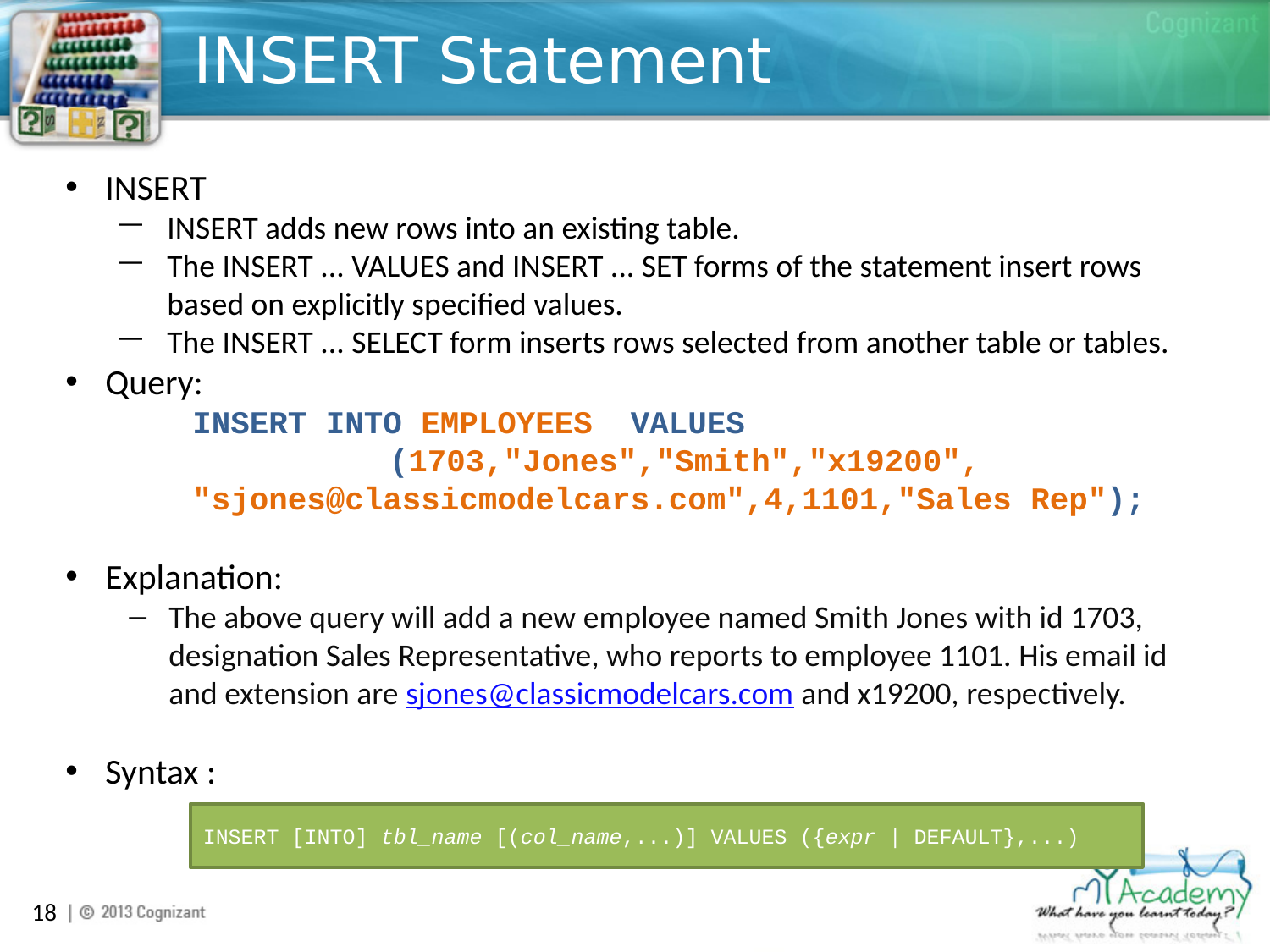

# INSERT Statement
INSERT
INSERT adds new rows into an existing table.
The INSERT ... VALUES and INSERT ... SET forms of the statement insert rows based on explicitly specified values.
The INSERT ... SELECT form inserts rows selected from another table or tables.
Query:
	INSERT INTO EMPLOYEES  VALUES
                 (1703,"Jones","Smith","x19200",
	"sjones@classicmodelcars.com",4,1101,"Sales Rep");

Explanation:
The above query will add a new employee named Smith Jones with id 1703, designation Sales Representative, who reports to employee 1101. His email id and extension are sjones@classicmodelcars.com and x19200, respectively.

Syntax :

INSERT [INTO] tbl_name [(col_name,...)] VALUES ({expr | DEFAULT},...)
18